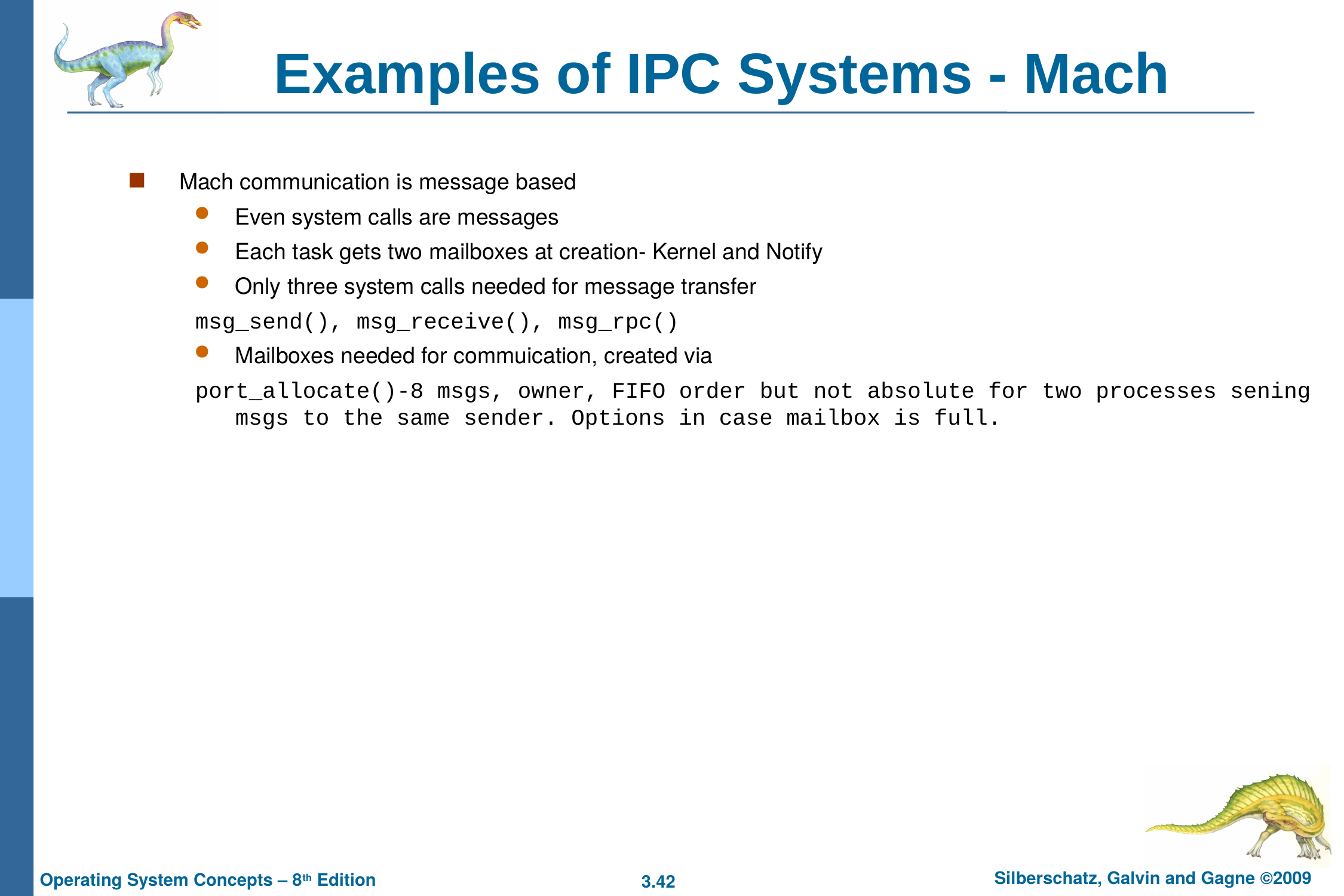

# Examples of IPC Systems - Mach
Mach communication is message based
Even system calls are messages
Each task gets two mailboxes at creation- Kernel and Notify
Only three system calls needed for message transfer
msg_send(), msg_receive(), msg_rpc()
Mailboxes needed for commuication, created via
port_allocate()-8 msgs, owner, FIFO order but not absolute for two processes sening msgs to the same sender. Options in case mailbox is full.